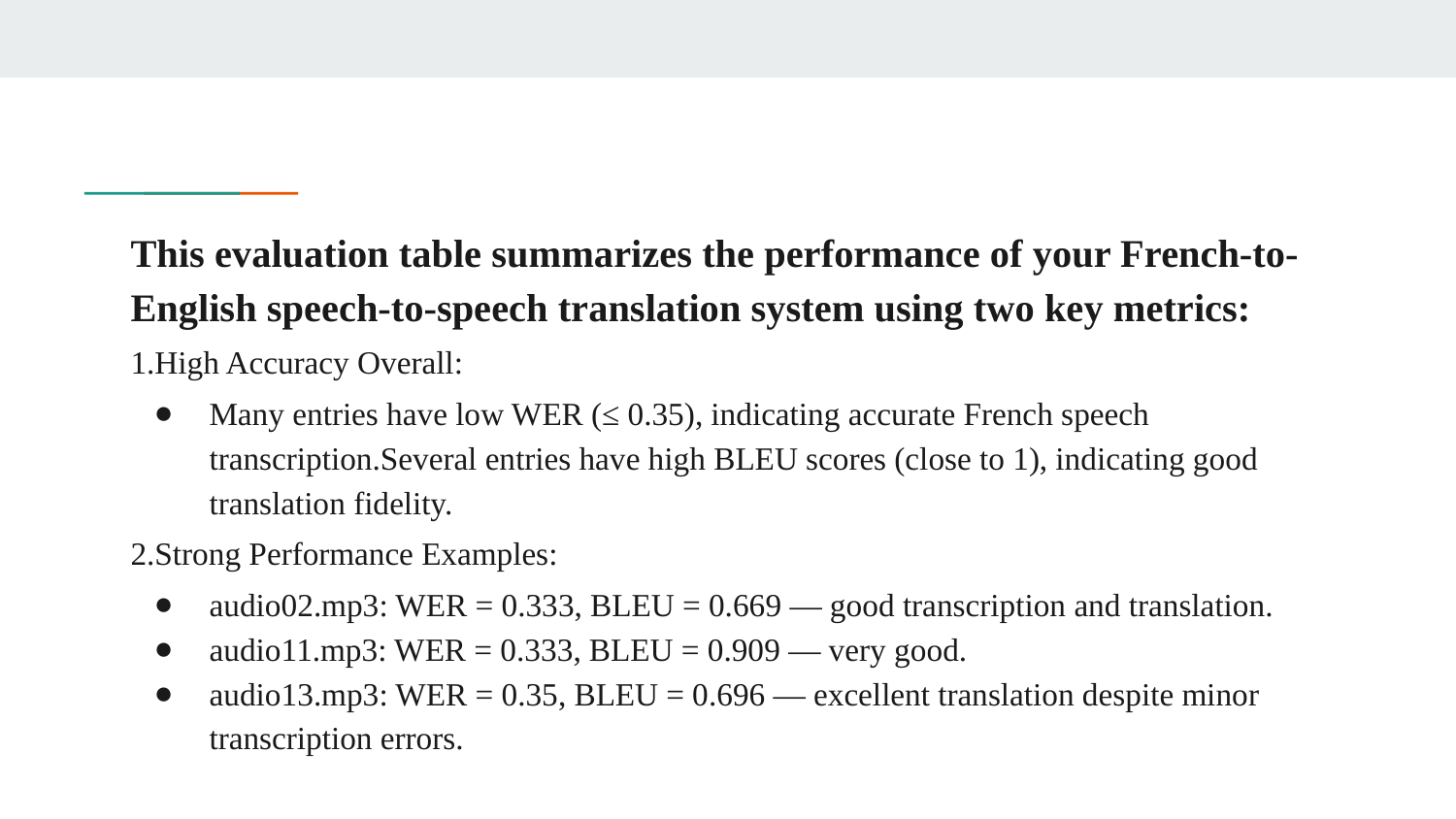

This evaluation table summarizes the performance of your French-to-English speech-to-speech translation system using two key metrics:
1.High Accuracy Overall:
Many entries have low WER (≤ 0.35), indicating accurate French speech transcription.Several entries have high BLEU scores (close to 1), indicating good translation fidelity.
2.Strong Performance Examples:
audio02.mp3: WER = 0.333, BLEU = 0.669 — good transcription and translation.
audio11.mp3: WER = 0.333, BLEU = 0.909 — very good.
audio13.mp3: WER = 0.35, BLEU = 0.696 — excellent translation despite minor transcription errors.